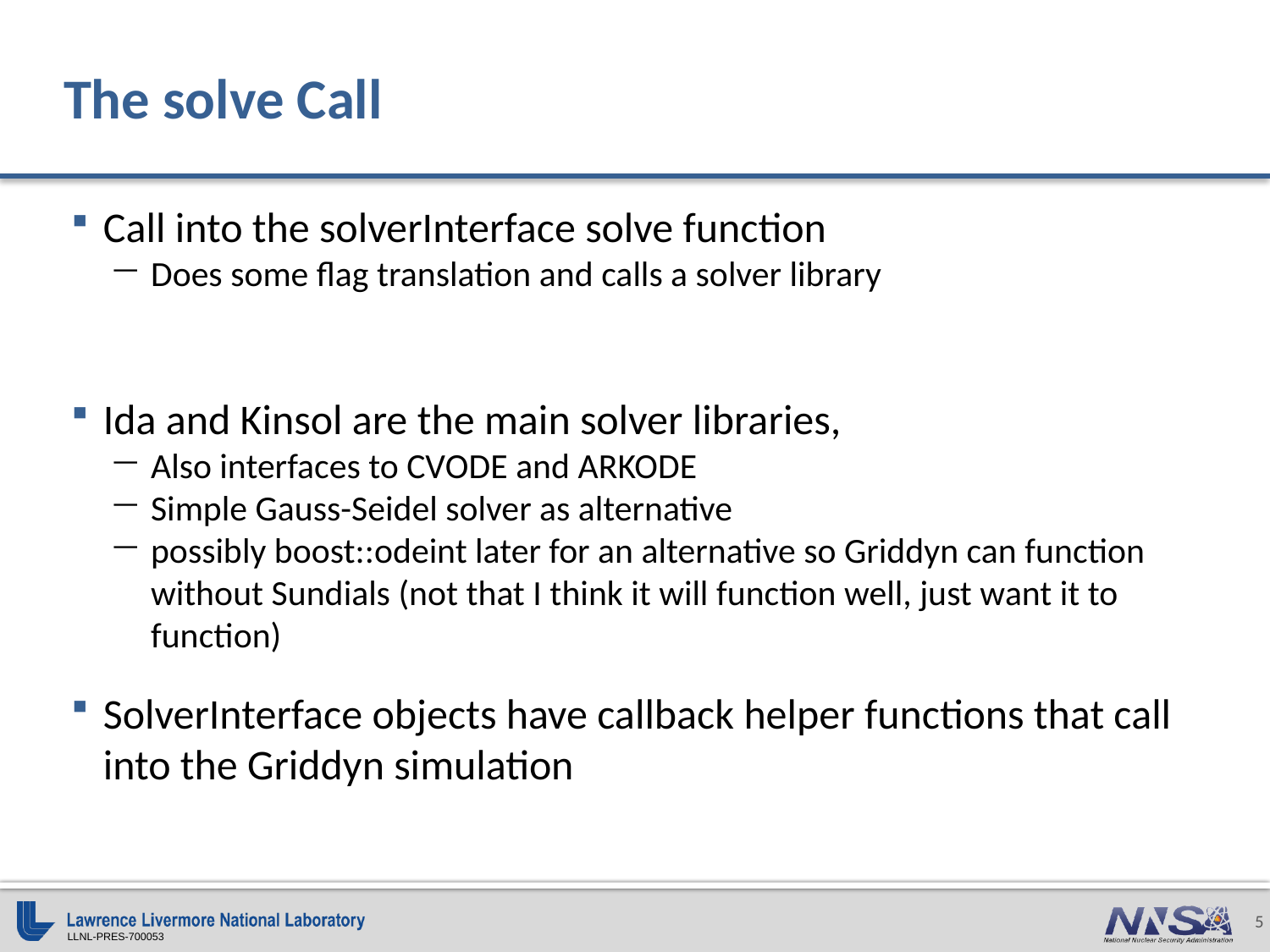

# The solve Call
Call into the solverInterface solve function
Does some flag translation and calls a solver library

Ida and Kinsol are the main solver libraries,
Also interfaces to CVODE and ARKODE
Simple Gauss-Seidel solver as alternative
possibly boost::odeint later for an alternative so Griddyn can function without Sundials (not that I think it will function well, just want it to function)
SolverInterface objects have callback helper functions that call into the Griddyn simulation